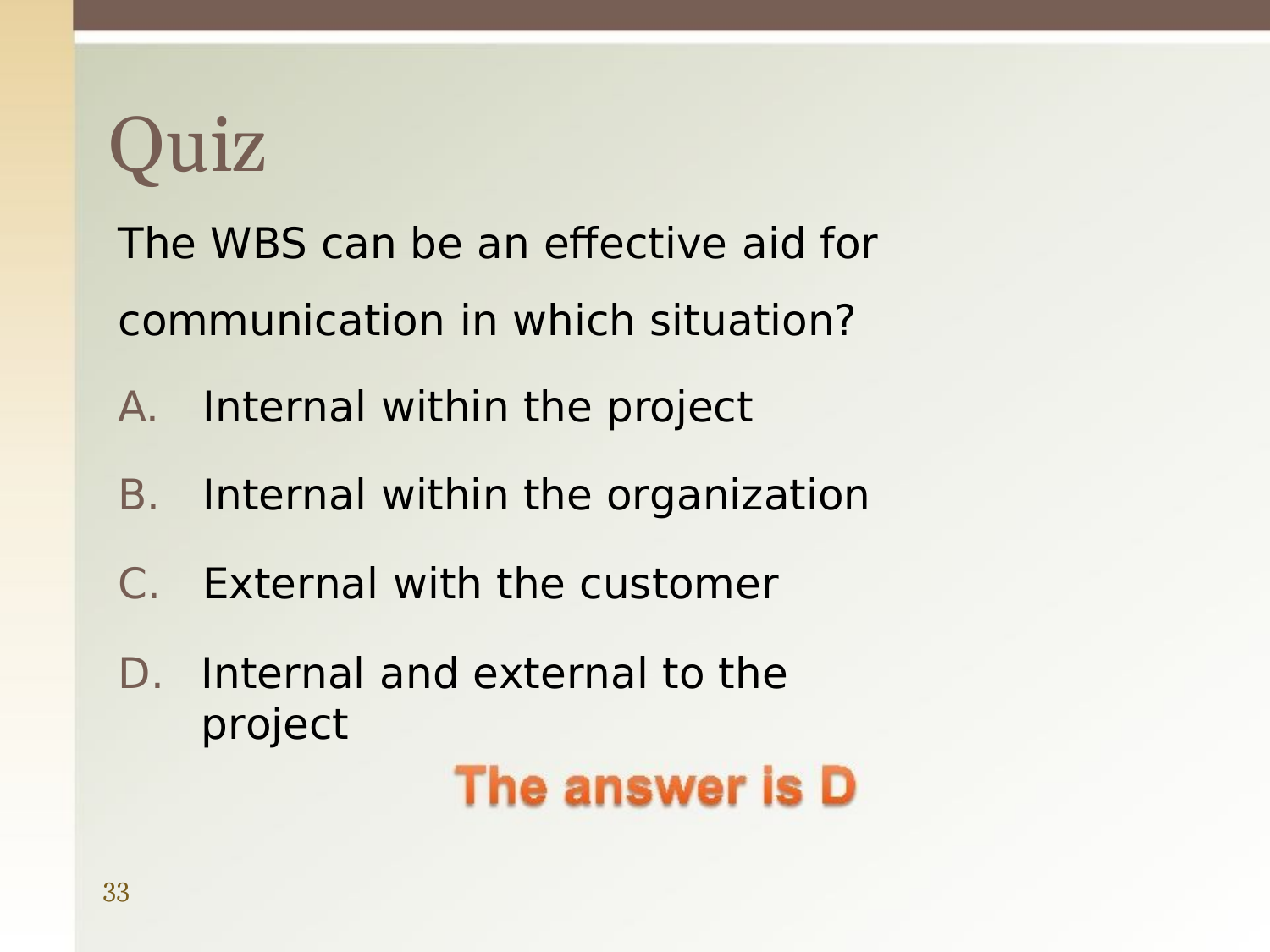

# Quiz
The WBS can be an effective aid for communication in which situation?
Internal within the project
Internal within the organization
External with the customer

Internal and external to the project

33